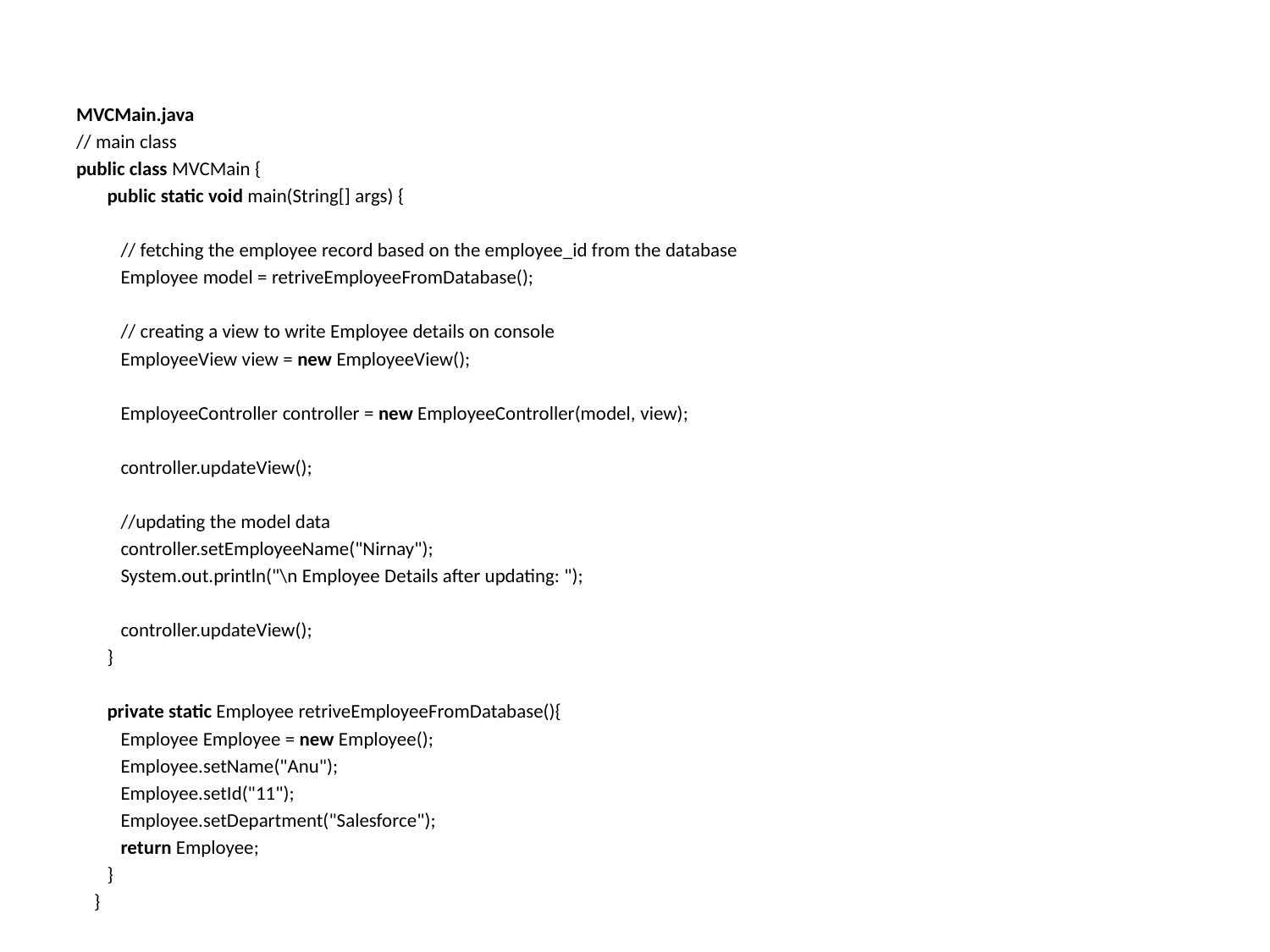

MVCMain.java
// main class
public class MVCMain {
       public static void main(String[] args) {

          // fetching the employee record based on the employee_id from the database
          Employee model = retriveEmployeeFromDatabase();

          // creating a view to write Employee details on console
          EmployeeView view = new EmployeeView();

          EmployeeController controller = new EmployeeController(model, view);

          controller.updateView();

          //updating the model data
          controller.setEmployeeName("Nirnay");
          System.out.println("\n Employee Details after updating: ");

          controller.updateView();
       }

       private static Employee retriveEmployeeFromDatabase(){
          Employee Employee = new Employee();
          Employee.setName("Anu");
          Employee.setId("11");
          Employee.setDepartment("Salesforce");
          return Employee;
       }
    }